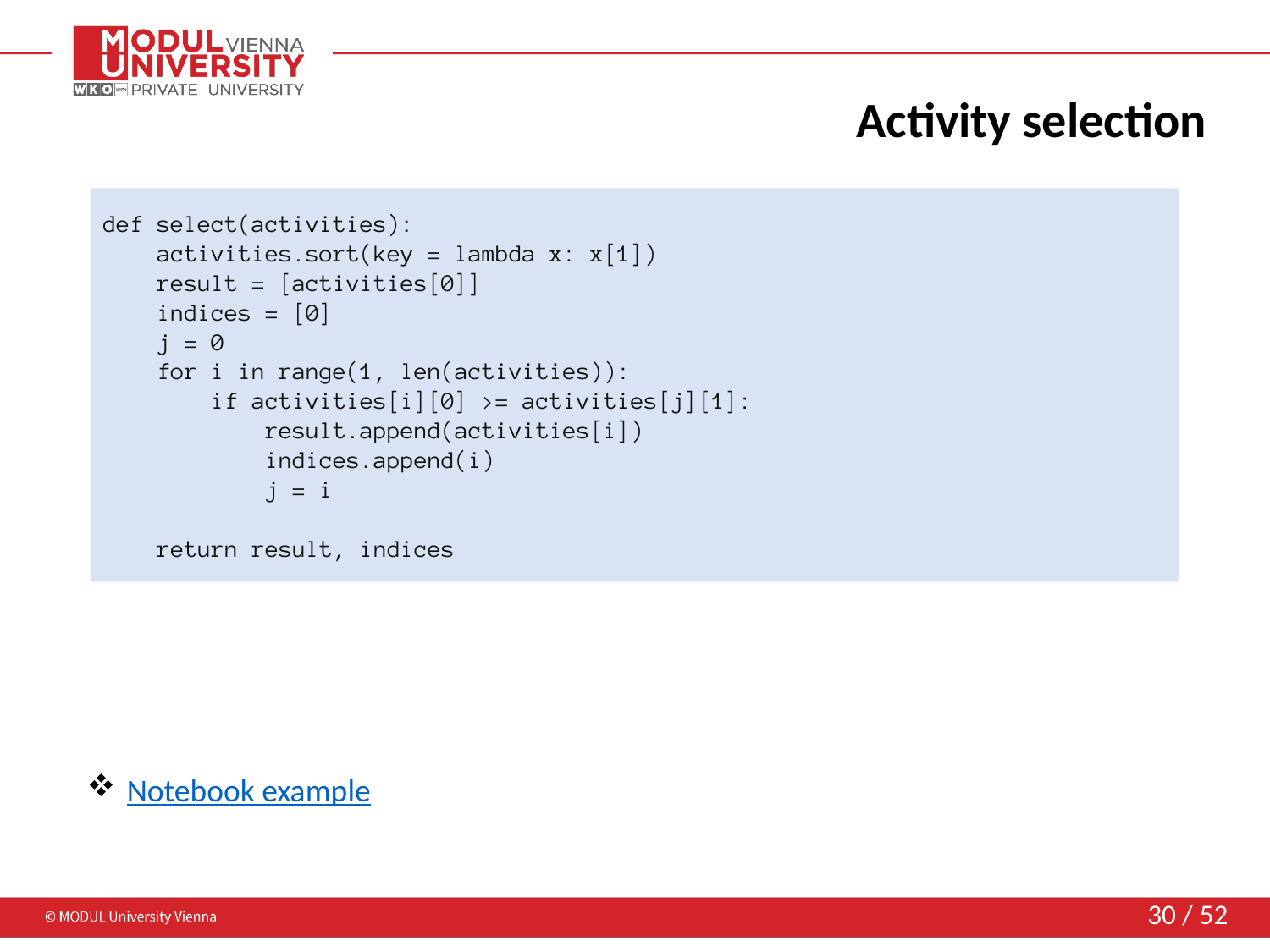

# Activity selection
def select(activities):
    activities.sort(key = lambda x: x[1])
    result = [activities[0]]
    indices = [0]
    j = 0
    for i in range(1, len(activities)):
        if activities[i][0] >= activities[j][1]:
            result.append(activities[i])
            indices.append(i)
            j = i

    return result, indices
Notebook example